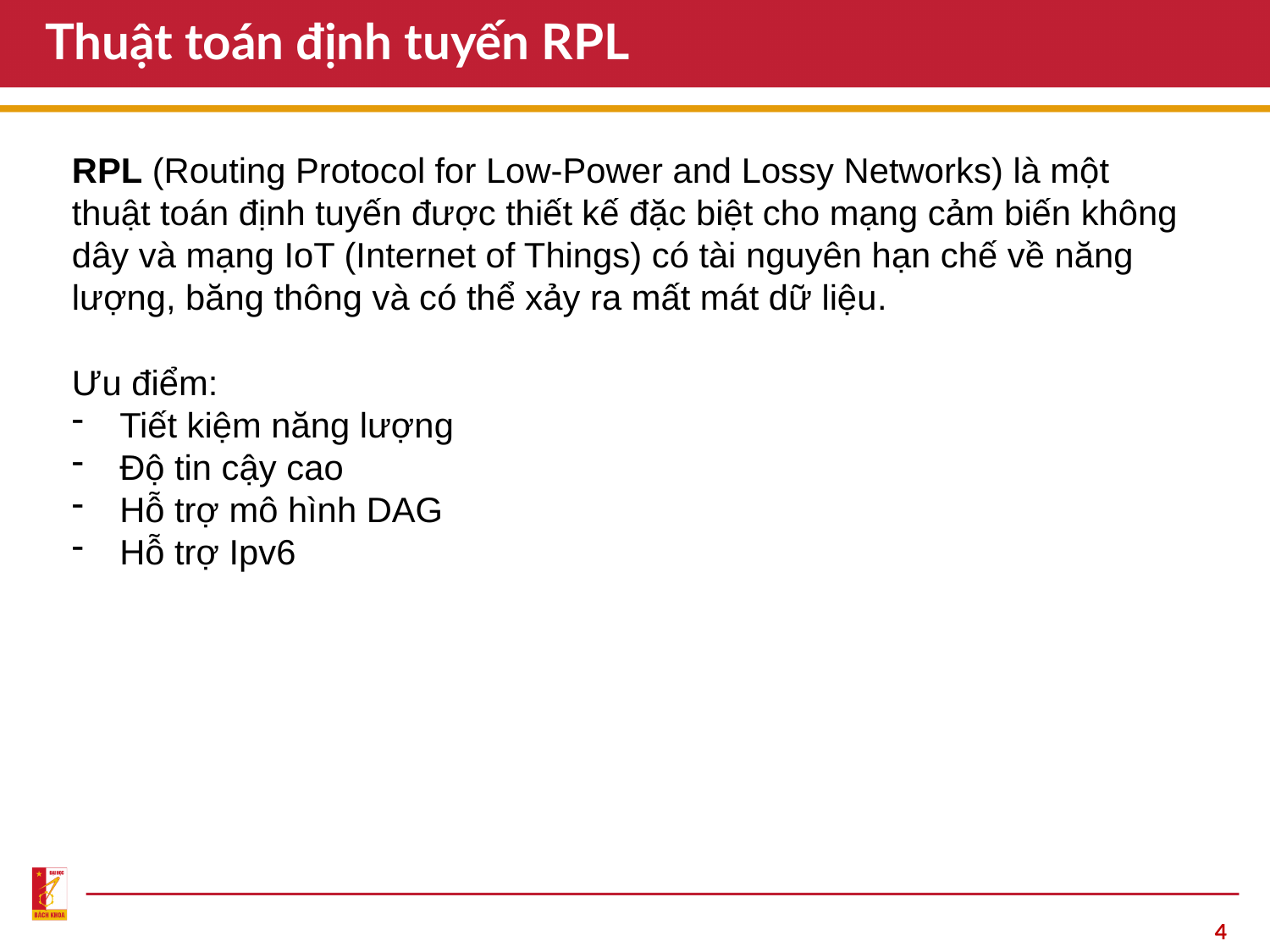

# Thuật toán định tuyến RPL
RPL (Routing Protocol for Low-Power and Lossy Networks) là một thuật toán định tuyến được thiết kế đặc biệt cho mạng cảm biến không dây và mạng IoT (Internet of Things) có tài nguyên hạn chế về năng lượng, băng thông và có thể xảy ra mất mát dữ liệu.

Ưu điểm:
Tiết kiệm năng lượng
Độ tin cậy cao
Hỗ trợ mô hình DAG
Hỗ trợ Ipv6
4